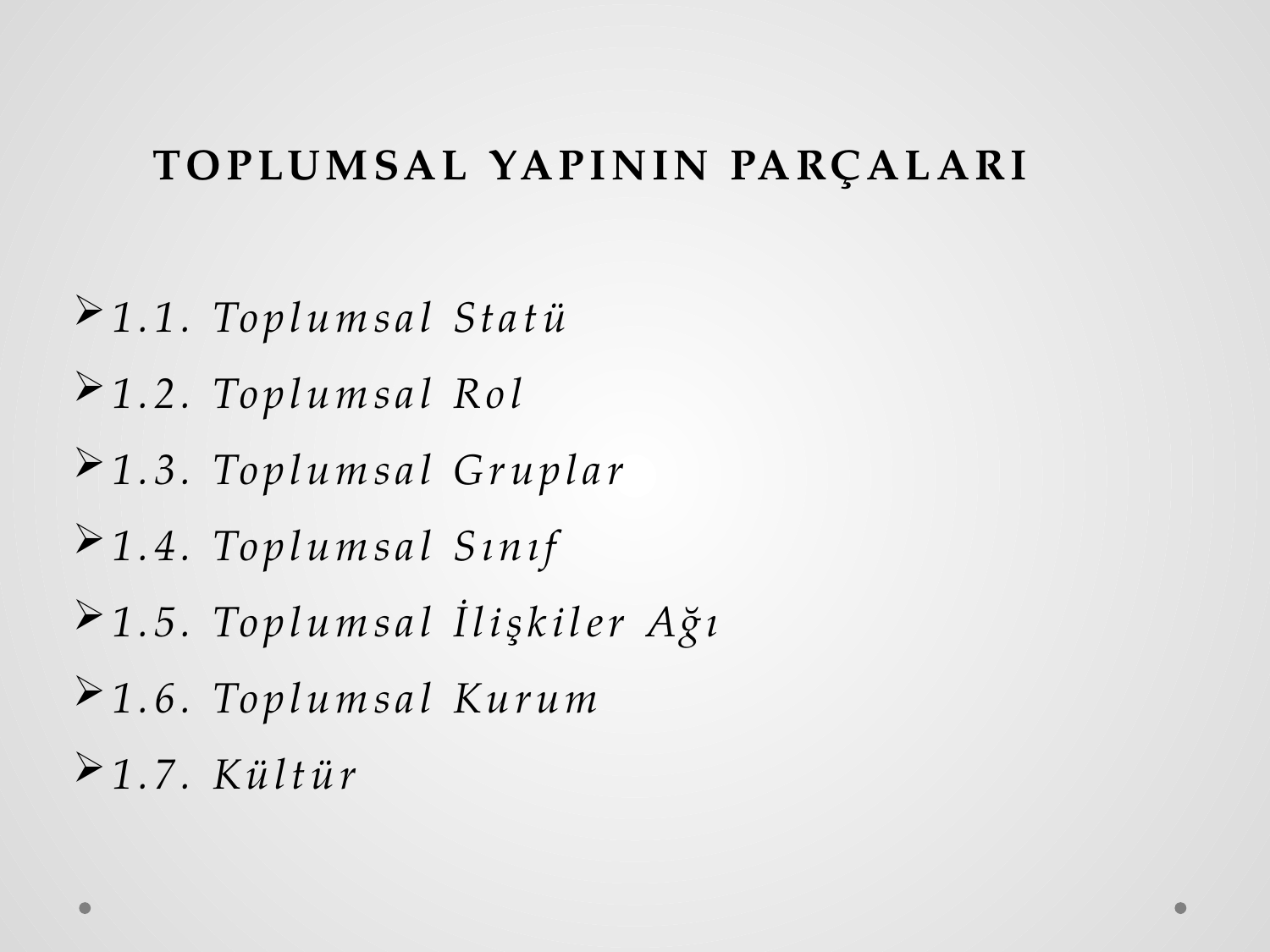

TOPLUMSAL YAPININ PARÇALARI

1.1. Toplumsal Statü
1.2. Toplumsal Rol
1.3. Toplumsal Gruplar
1.4. Toplumsal Sınıf
1.5. Toplumsal İlişkiler Ağı
1.6. Toplumsal Kurum
1.7. Kültür